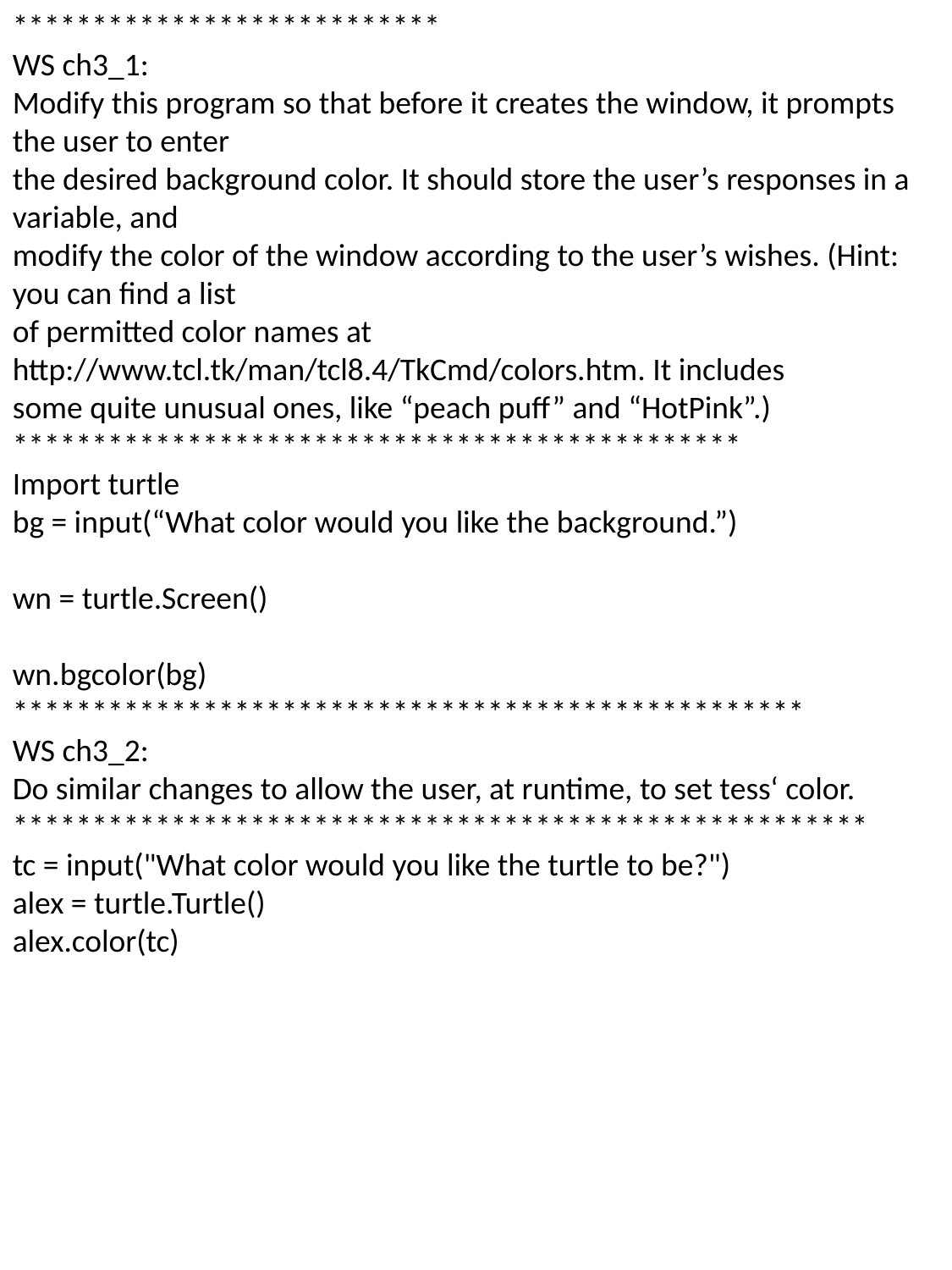

***************************
WS ch3_1:
Modify this program so that before it creates the window, it prompts the user to enter
the desired background color. It should store the user’s responses in a variable, and
modify the color of the window according to the user’s wishes. (Hint: you can find a list
of permitted color names at http://www.tcl.tk/man/tcl8.4/TkCmd/colors.htm. It includes
some quite unusual ones, like “peach puff” and “HotPink”.)
**********************************************
Import turtle
bg = input(“What color would you like the background.”)

wn = turtle.Screen()

wn.bgcolor(bg)
**************************************************
WS ch3_2:
Do similar changes to allow the user, at runtime, to set tess‘ color.
******************************************************
tc = input("What color would you like the turtle to be?")
alex = turtle.Turtle()
alex.color(tc)